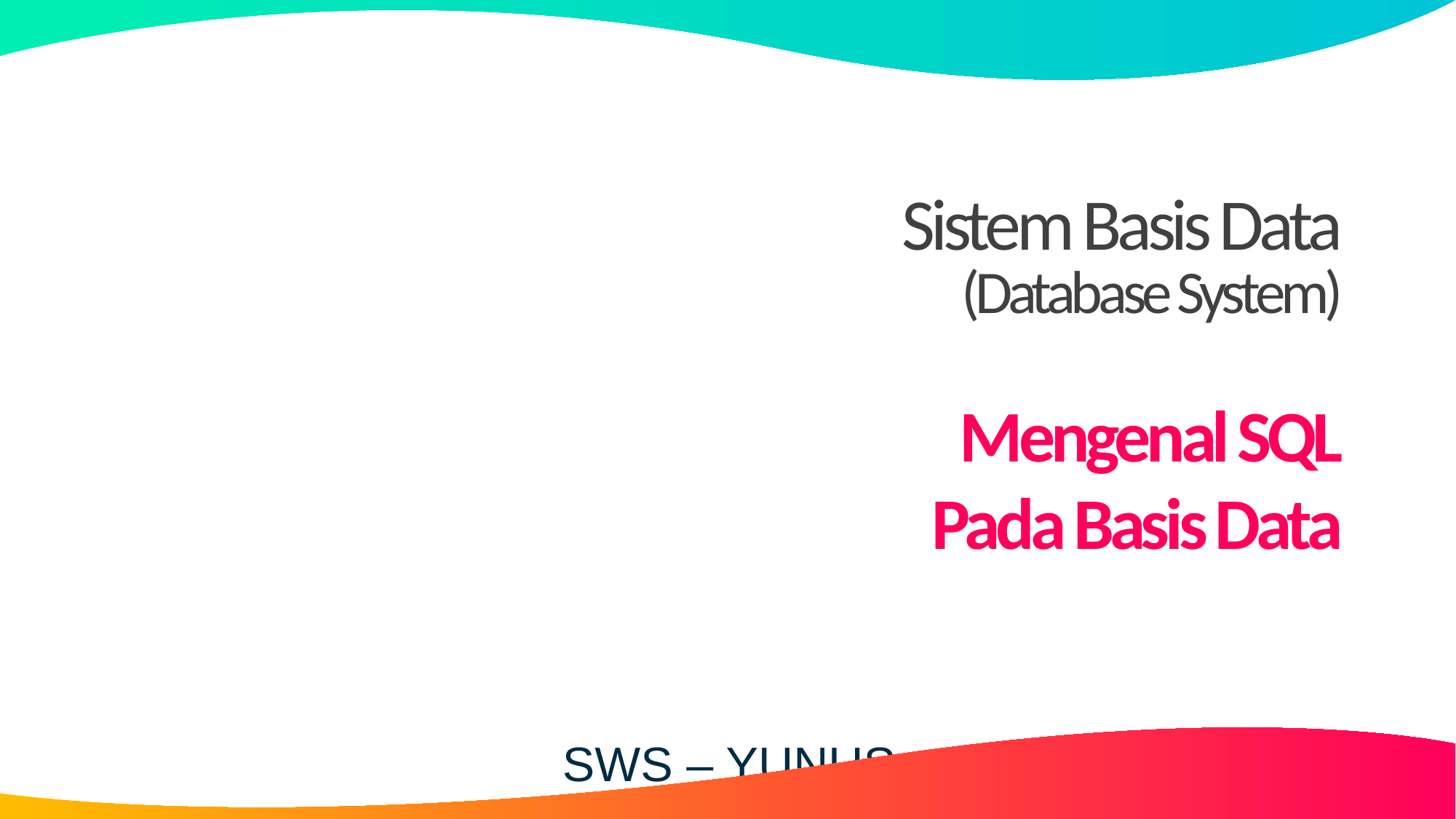

Sistem Basis Data
(Database System)
Mengenal SQL
Pada Basis Data